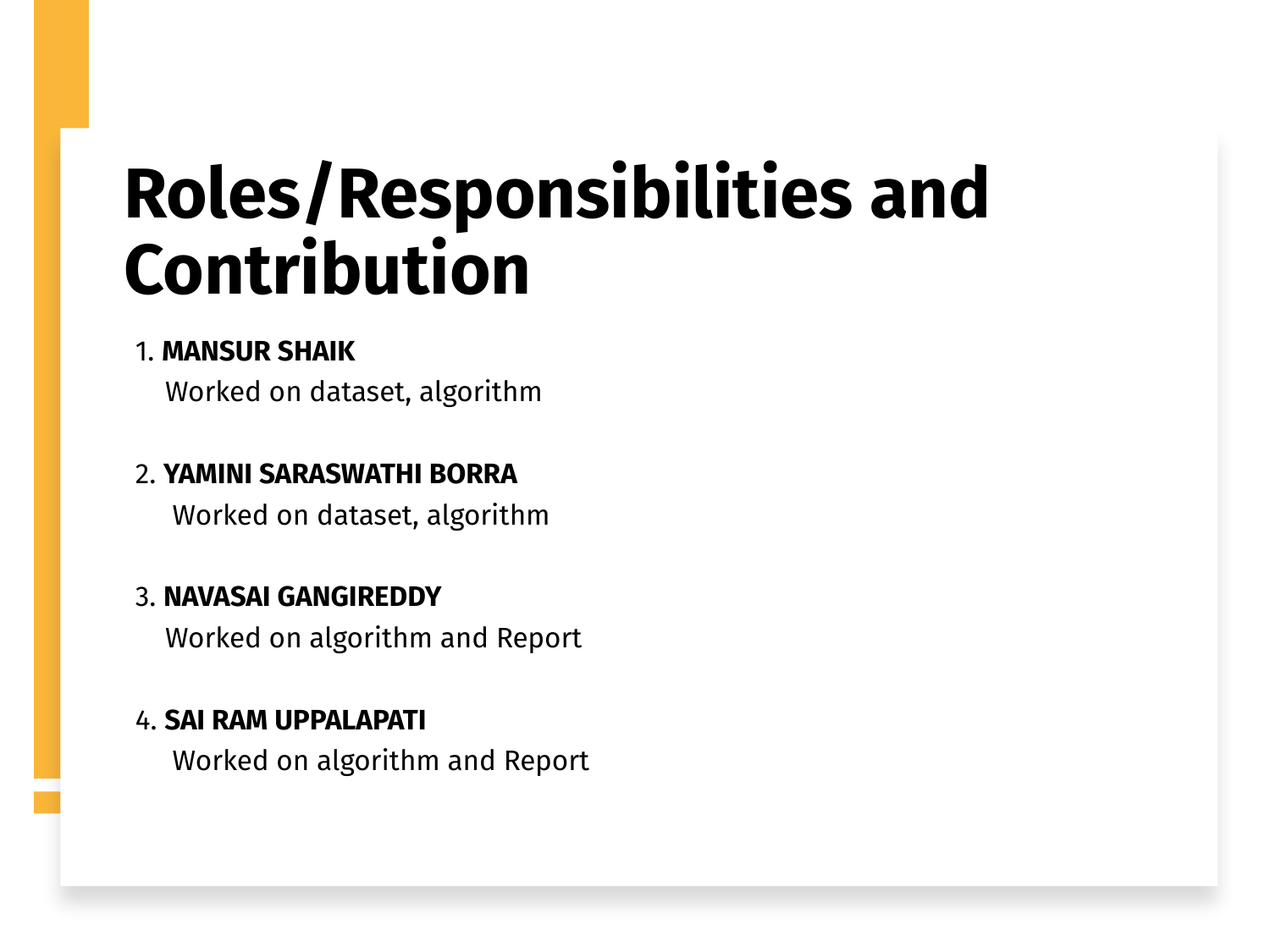

Roles/Responsibilities and Contribution
1. MANSUR SHAIK
    Worked on dataset, algorithm

2. YAMINI SARASWATHI BORRA
     Worked on dataset, algorithm

3. NAVASAI GANGIREDDY
    Worked on algorithm and Report

4. SAI RAM UPPALAPATI
     Worked on algorithm and Report